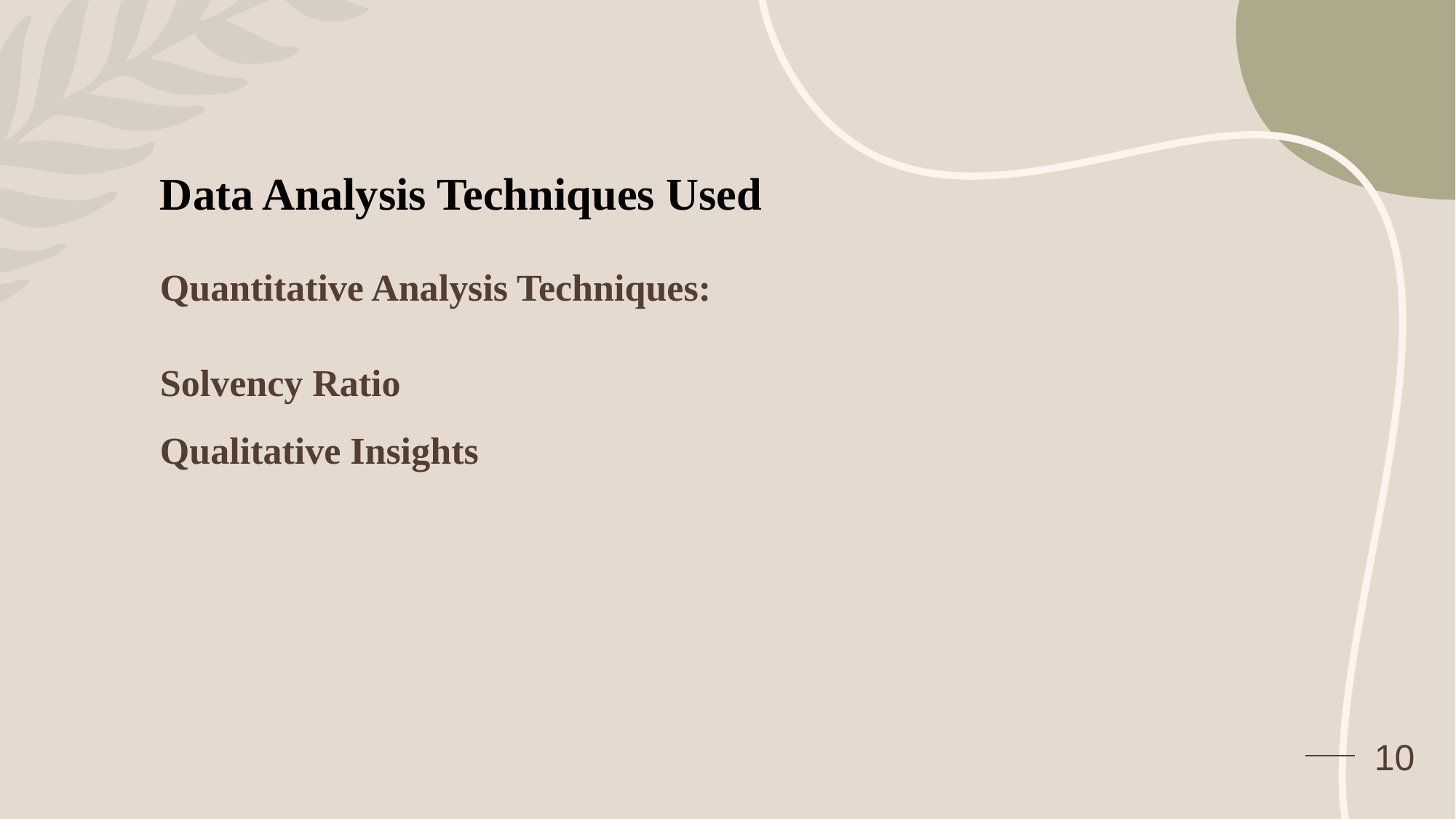

Data Analysis Techniques Used
Quantitative Analysis Techniques:
Solvency Ratio
Qualitative Insights
10